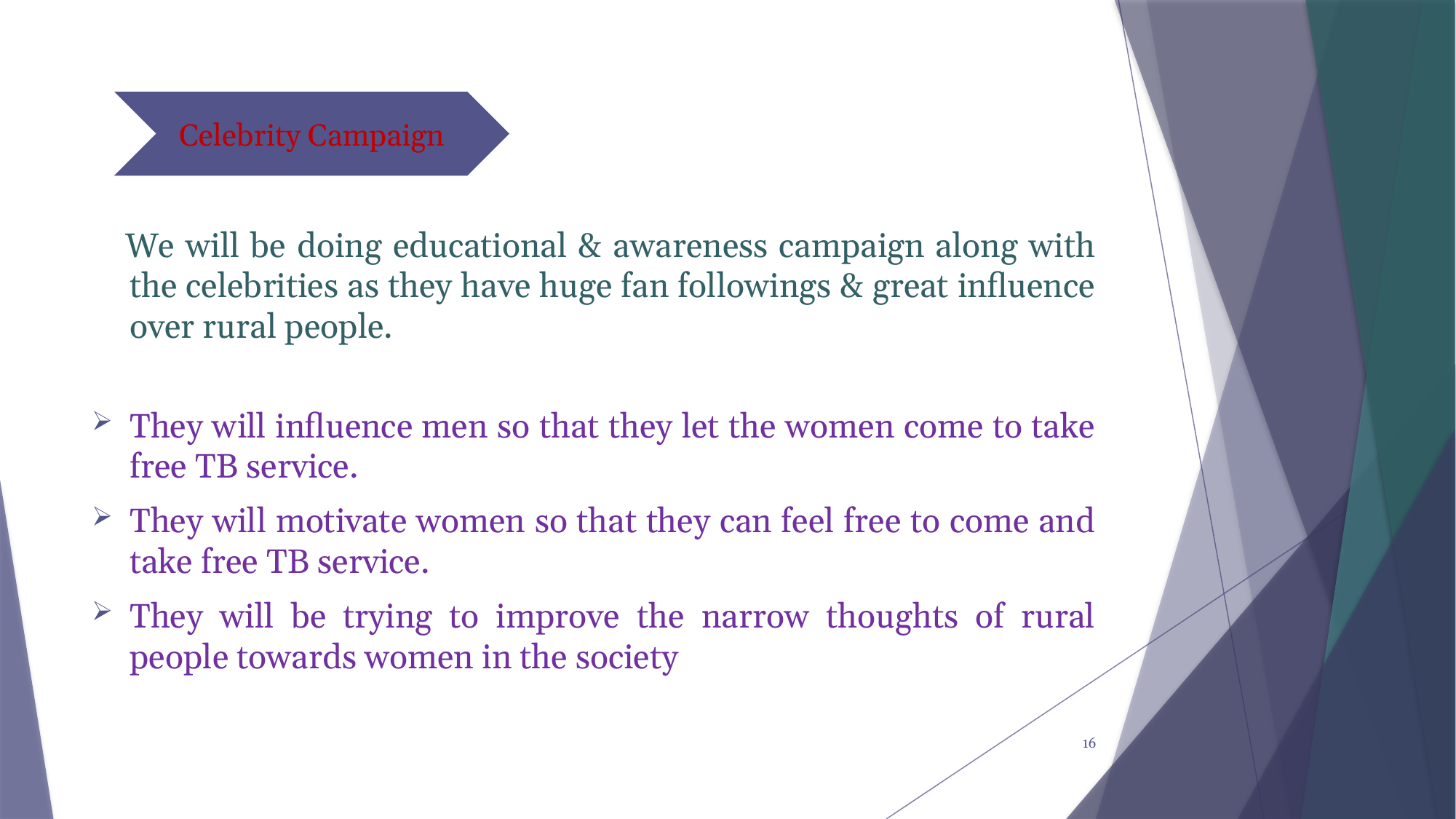

Celebrity Campaign
   We will be doing educational & awareness campaign along with the celebrities as they have huge fan followings & great influence over rural people.

They will influence men so that they let the women come to take free TB service.
They will motivate women so that they can feel free to come and take free TB service.
They will be trying to improve the narrow thoughts of rural people towards women in the society
16